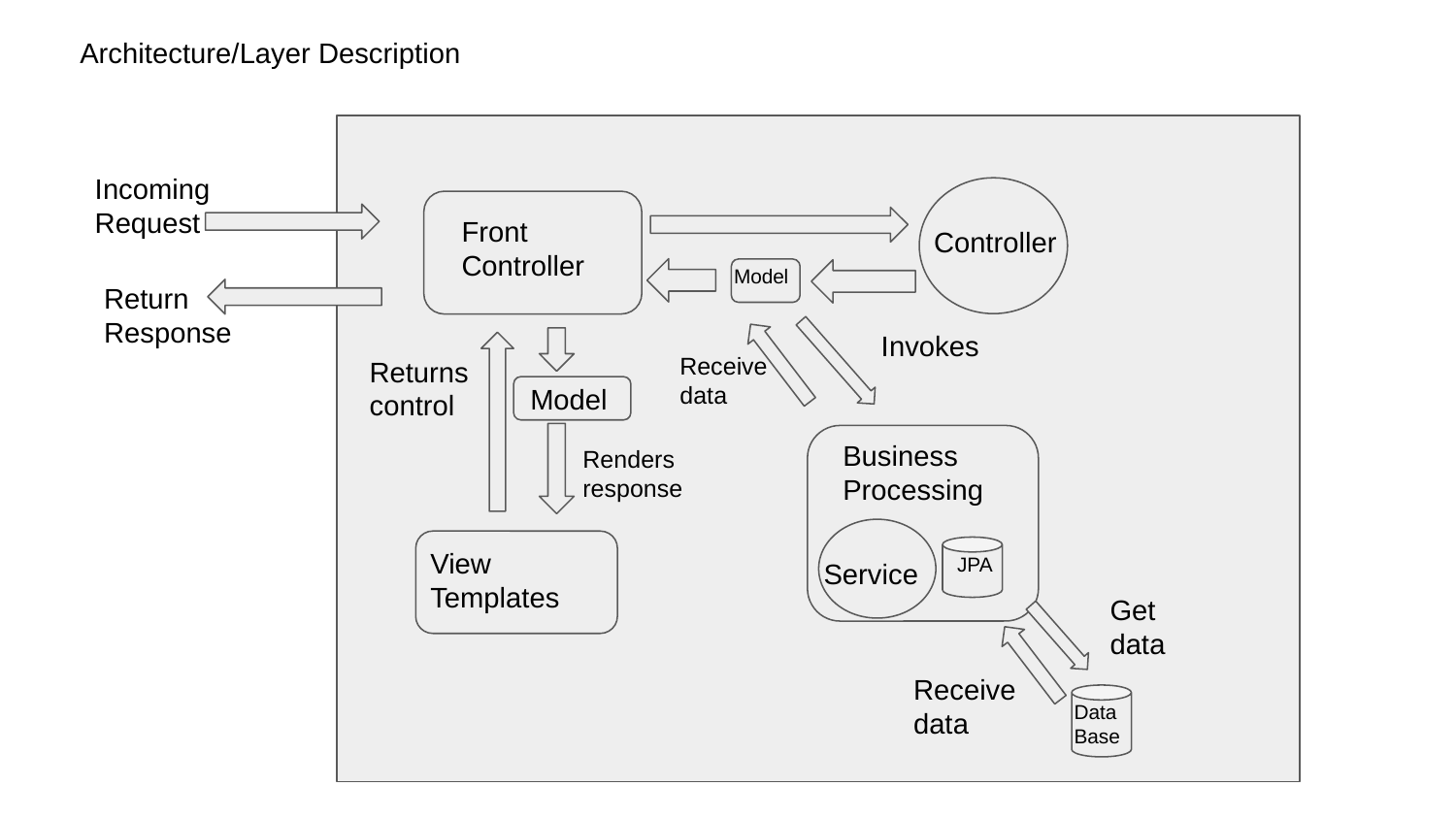

Architecture/Layer Description

Incoming Request

Front Controller

Controller
Model

Return Response

Invokes

Receive
data
Returns control

Model
Business
Processing

Renders
response

View
Templates

JPA
Service
Get data

Receive
data
Data
Base